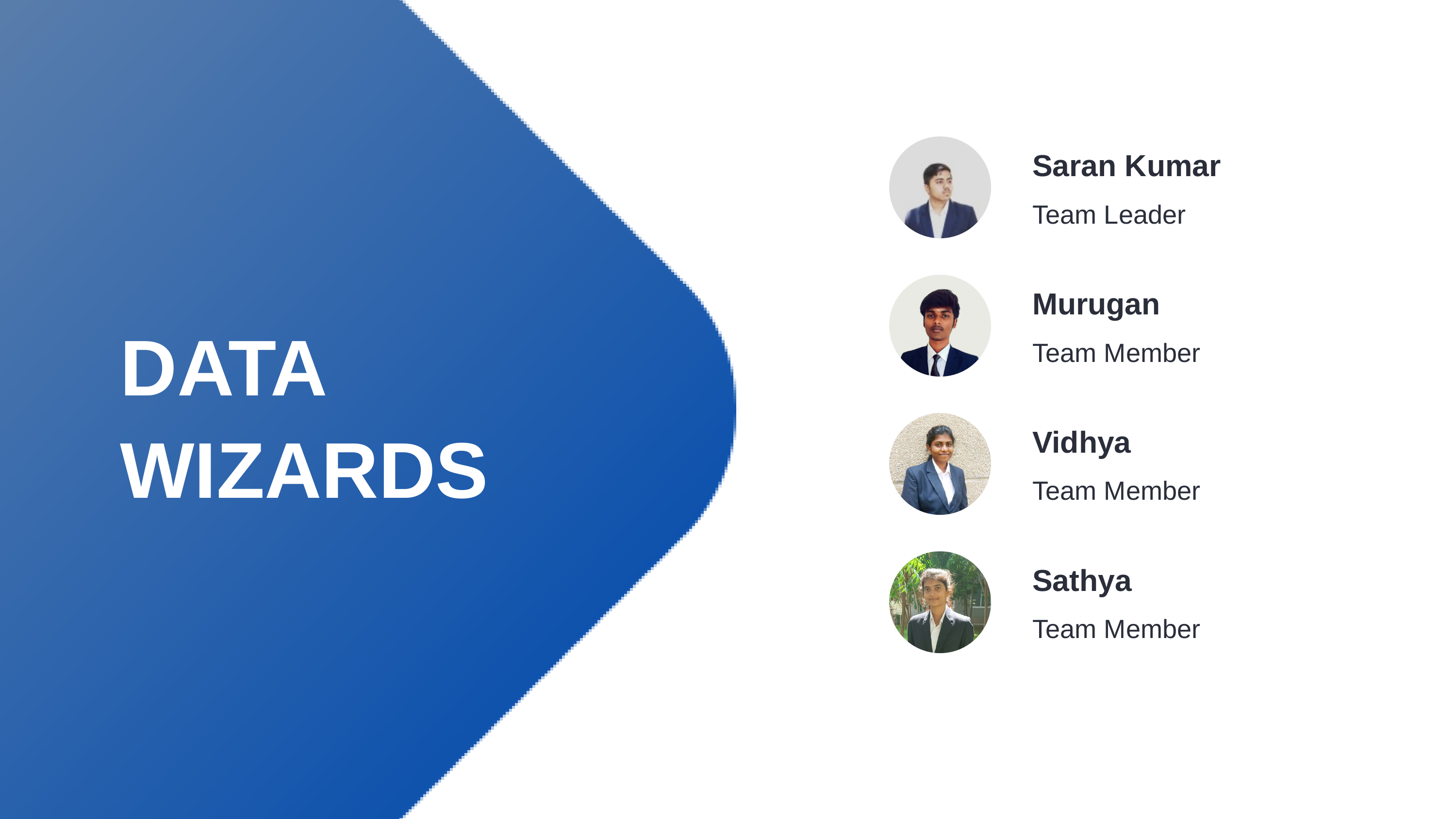

Saran Kumar
Team Leader

Murugan
Team Member

Vidhya
Team Member

Sathya
Team Member
DATA
WIZARDS